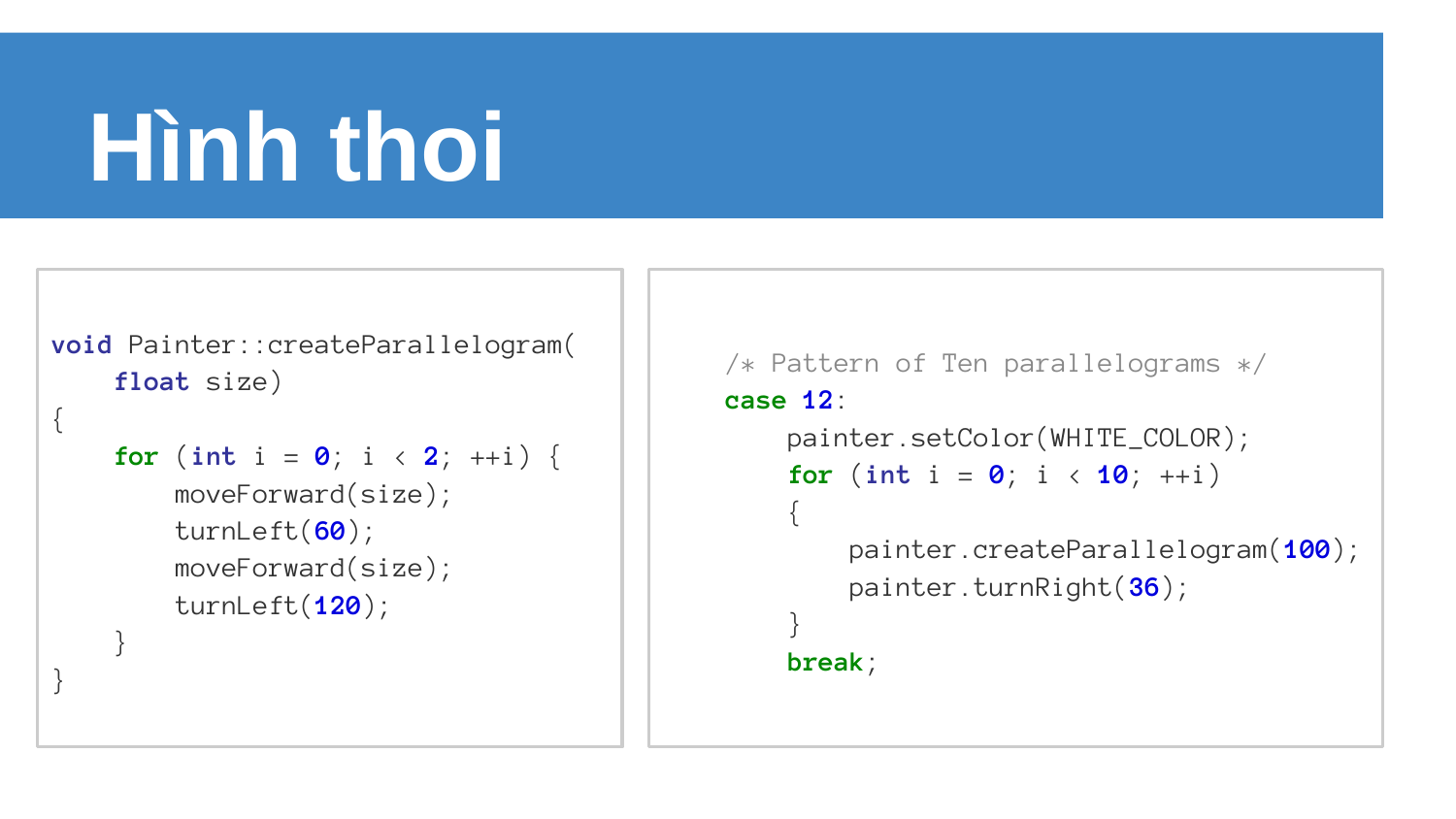

# Hình thoi

void Painter::createParallelogram(
    float size)
{
    for (int i = 0; i < 2; ++i) {
        moveForward(size);
        turnLeft(60);
        moveForward(size);
        turnLeft(120);
    }
}
    /* Pattern of Ten parallelograms */
    case 12:
        painter.setColor(WHITE_COLOR);
        for (int i = 0; i < 10; ++i)
        {
            painter.createParallelogram(100);
            painter.turnRight(36);
        }
        break;